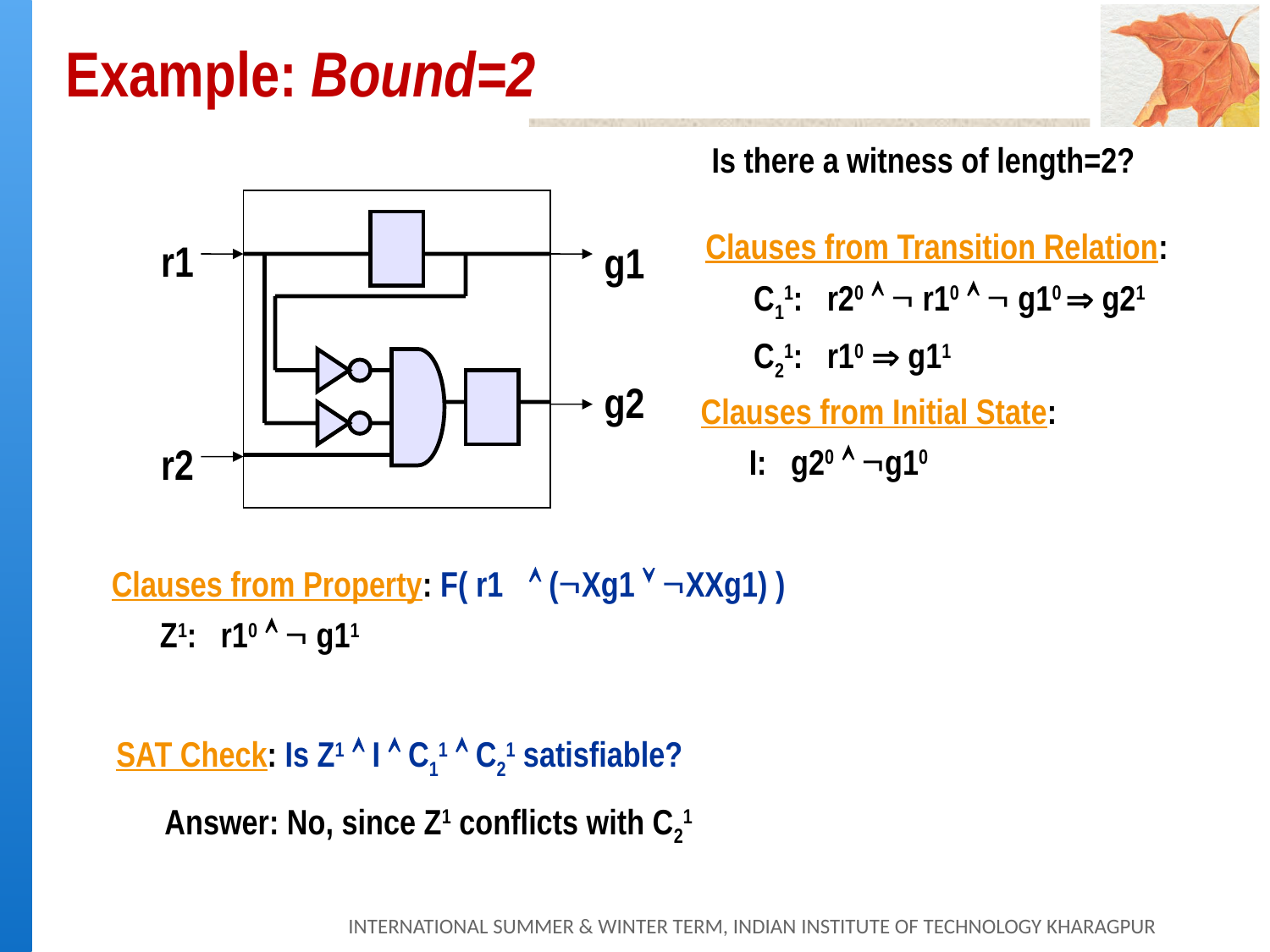

# Example: Bound=2
Is there a witness of length=2?

r1
g1

g2

r2

Clauses from Transition Relation:
      C11:   r20 ∧ ¬ r10 ∧ ¬ g10 ⇒ g21
      C21:   r10 ⇒ g11
Clauses from Initial State:
      I:   g20 ∧ ¬g10
Clauses from Property: F( r1  ∧ (¬Xg1 ∨ ¬XXg1) )
      Z1:   r10 ∧ ¬ g11
SAT Check: Is Z1 ∧ I ∧ C11 ∧ C21 satisfiable?
      Answer: No, since Z1 conflicts with C21
INTERNATIONAL SUMMER & WINTER TERM, INDIAN INSTITUTE OF TECHNOLOGY KHARAGPUR